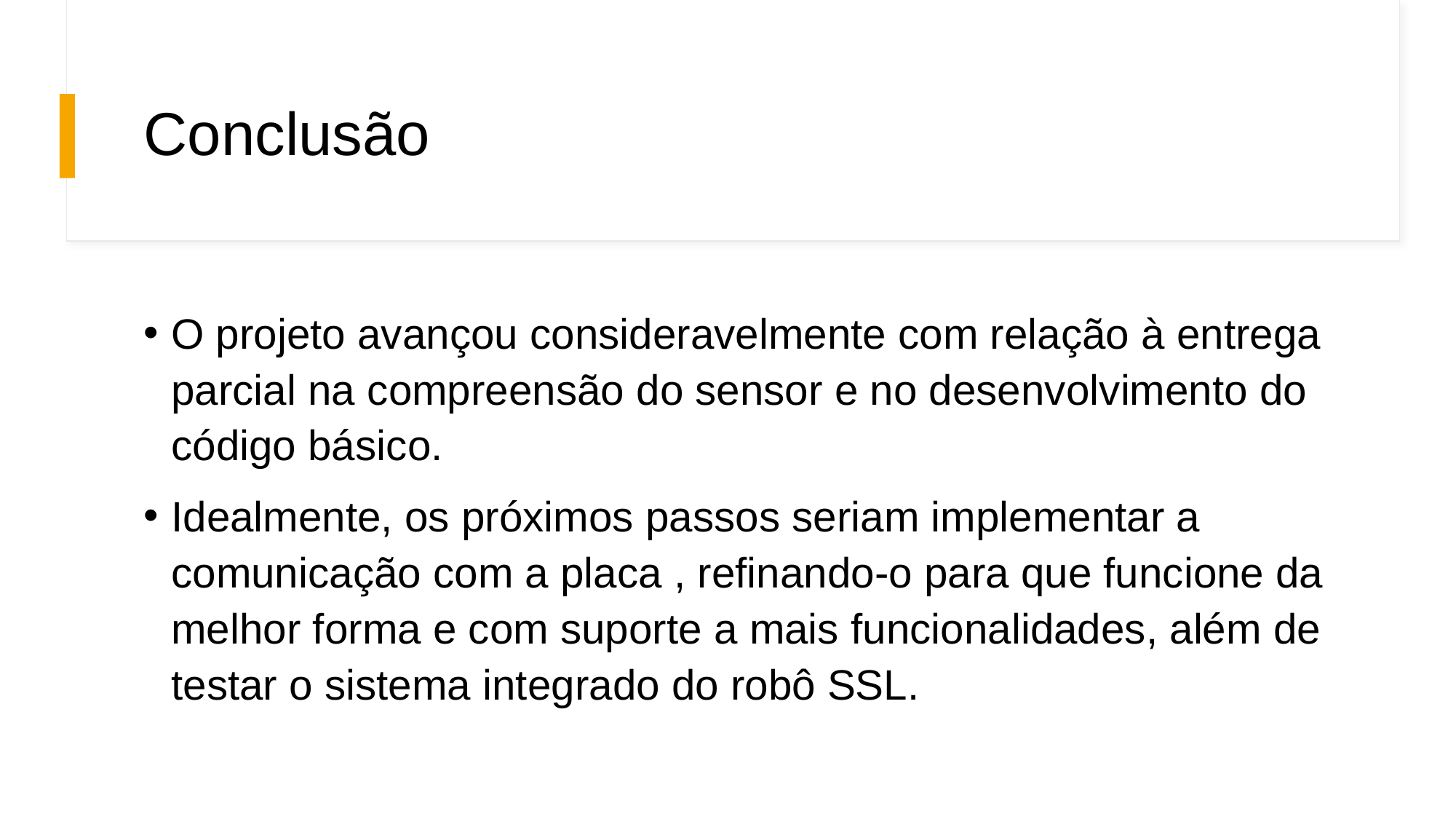

# Conclusão
O projeto avançou consideravelmente com relação à entrega parcial na compreensão do sensor e no desenvolvimento do código básico.
Idealmente, os próximos passos seriam implementar a comunicação com a placa , refinando-o para que funcione da melhor forma e com suporte a mais funcionalidades, além de testar o sistema integrado do robô SSL.